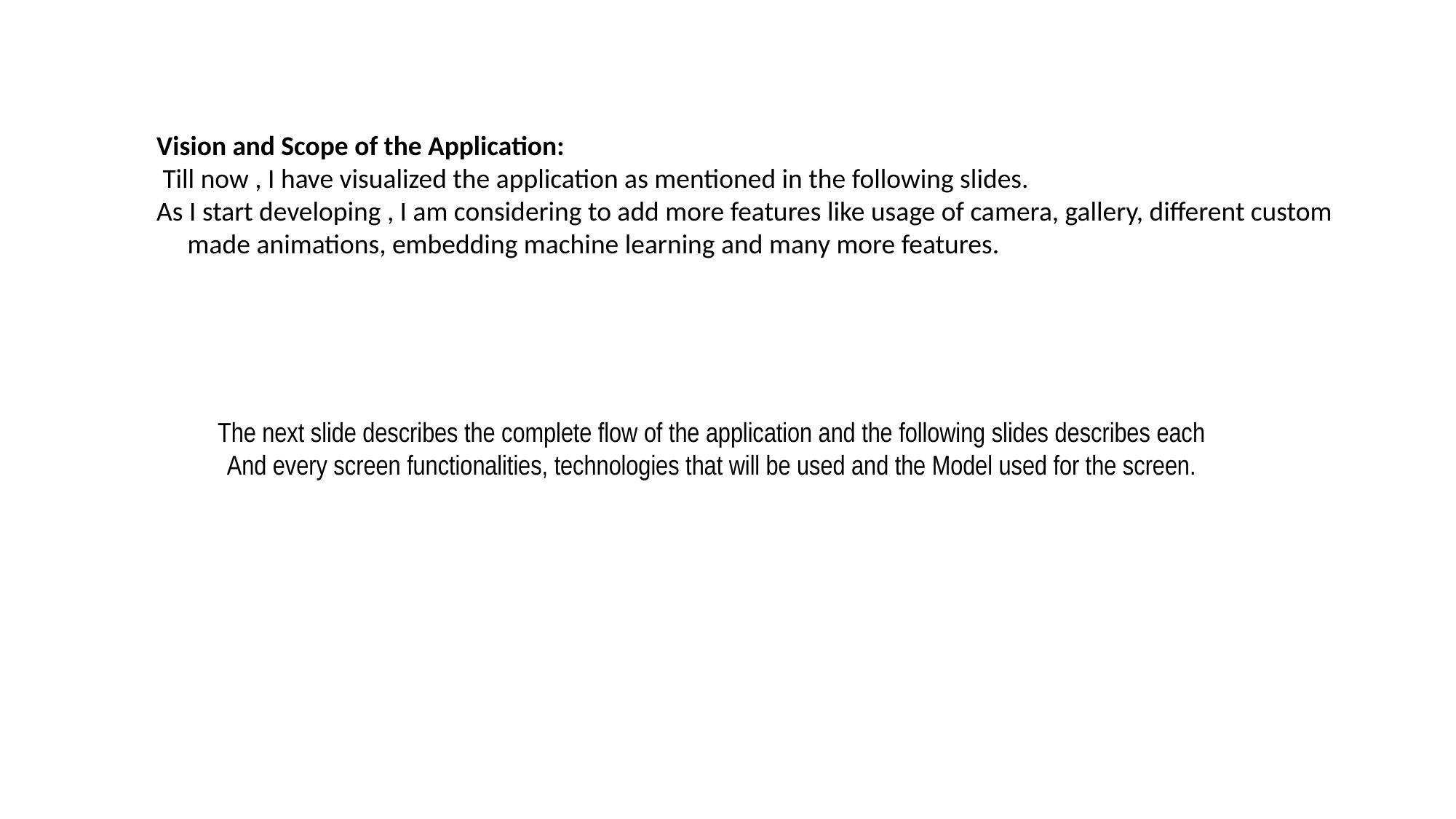

Vision and Scope of the Application:
 Till now , I have visualized the application as mentioned in the following slides.
As I start developing , I am considering to add more features like usage of camera, gallery, different custom
     made animations, embedding machine learning and many more features.
The next slide describes the complete flow of the application and the following slides describes each
And every screen functionalities, technologies that will be used and the Model used for the screen.